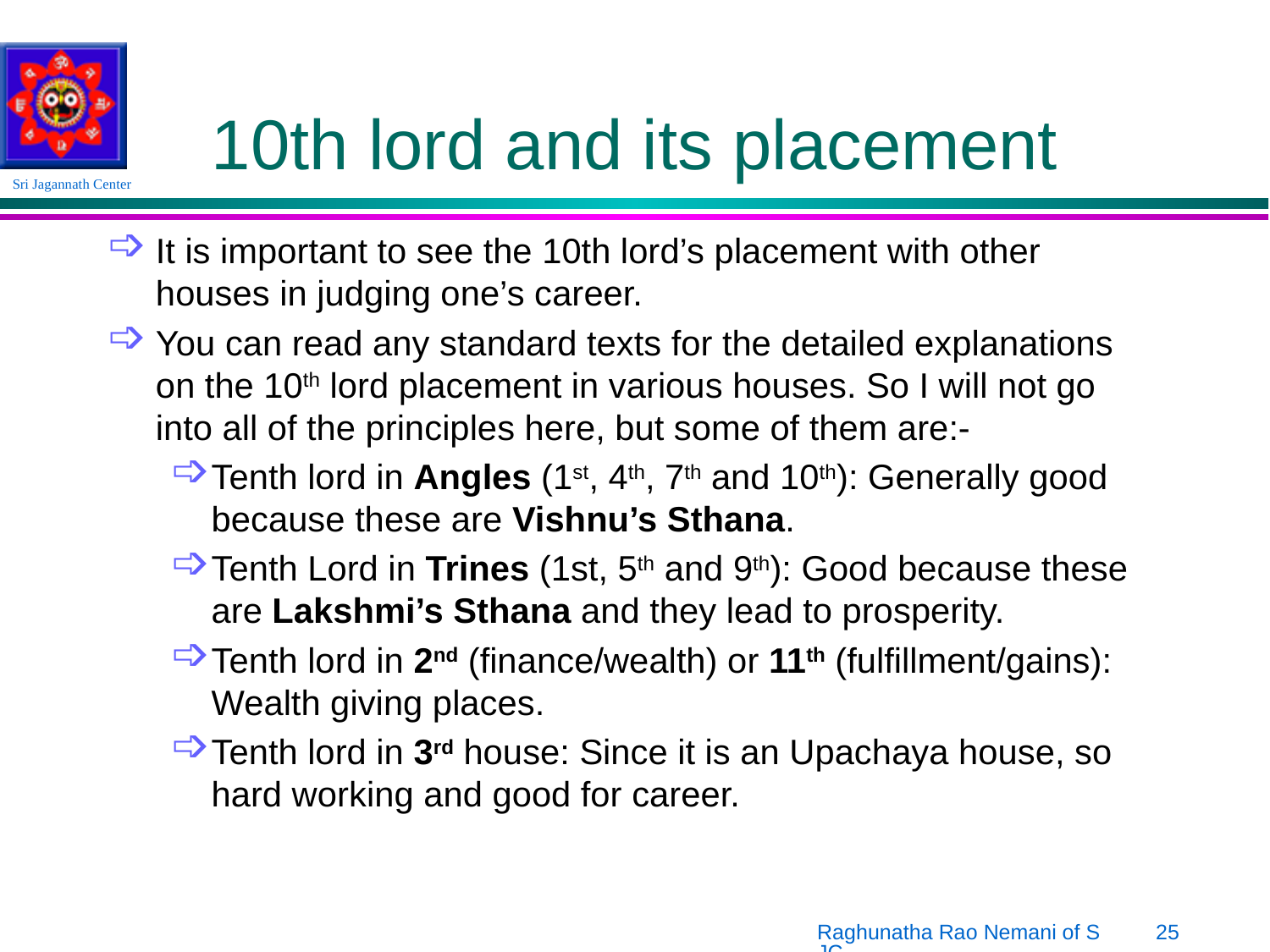

# 10th lord and its placement
It is important to see the 10th lord’s placement with other houses in judging one’s career.
You can read any standard texts for the detailed explanations on the 10th lord placement in various houses. So I will not go into all of the principles here, but some of them are:-
Tenth lord in Angles (1st, 4th, 7th and 10th): Generally good because these are Vishnu’s Sthana.
Tenth Lord in Trines (1st, 5th and 9th): Good because these are Lakshmi’s Sthana and they lead to prosperity.
Tenth lord in 2nd (finance/wealth) or 11th (fulfillment/gains): Wealth giving places.
Tenth lord in 3rd house: Since it is an Upachaya house, so hard working and good for career.
Raghunatha Rao Nemani of SJC
25